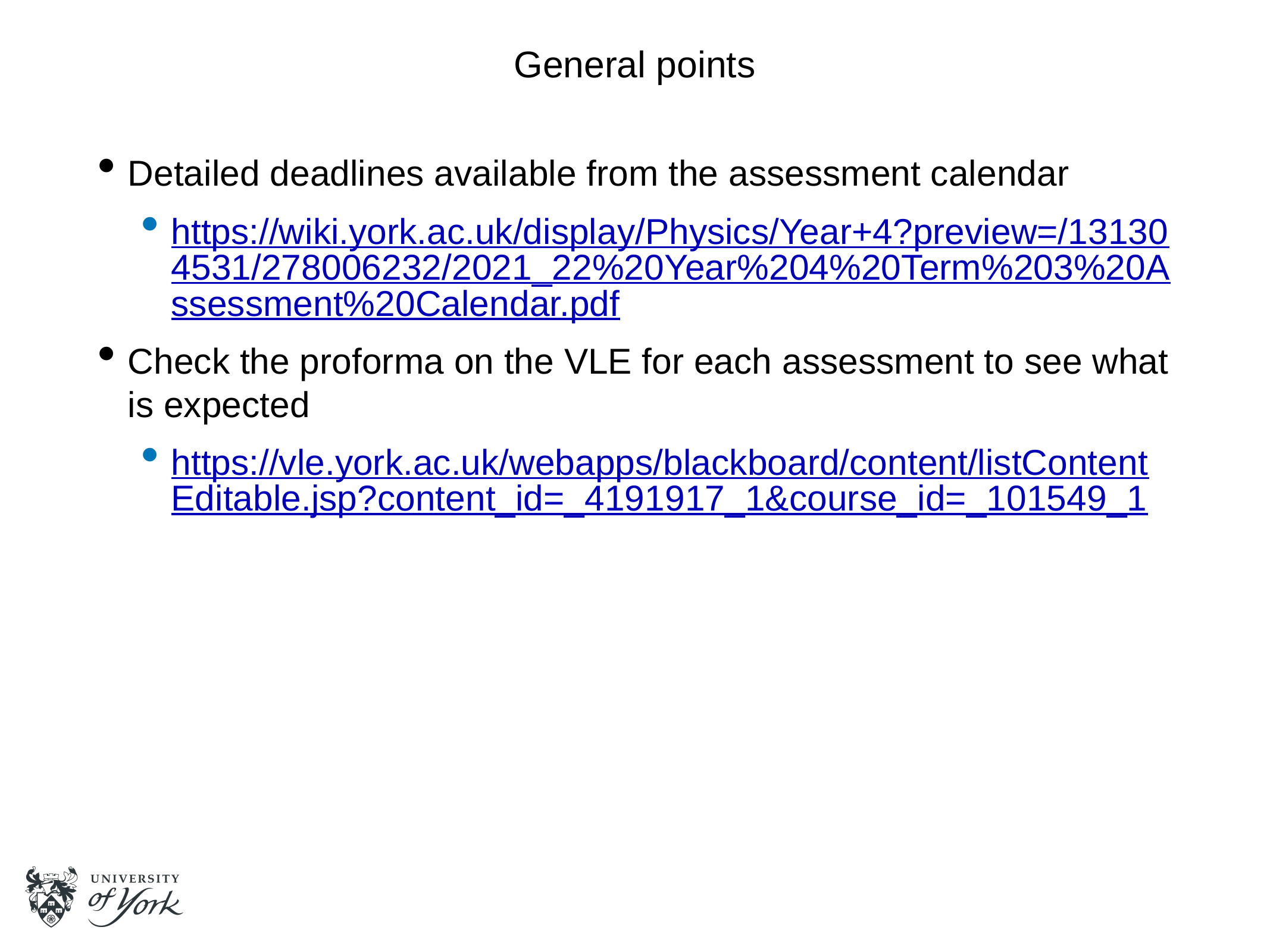

General points
Detailed deadlines available from the assessment calendar
https://wiki.york.ac.uk/display/Physics/Year+4?preview=/131304531/278006232/2021_22%20Year%204%20Term%203%20Assessment%20Calendar.pdf
Check the proforma on the VLE for each assessment to see what is expected
https://vle.york.ac.uk/webapps/blackboard/content/listContentEditable.jsp?content_id=_4191917_1&course_id=_101549_1